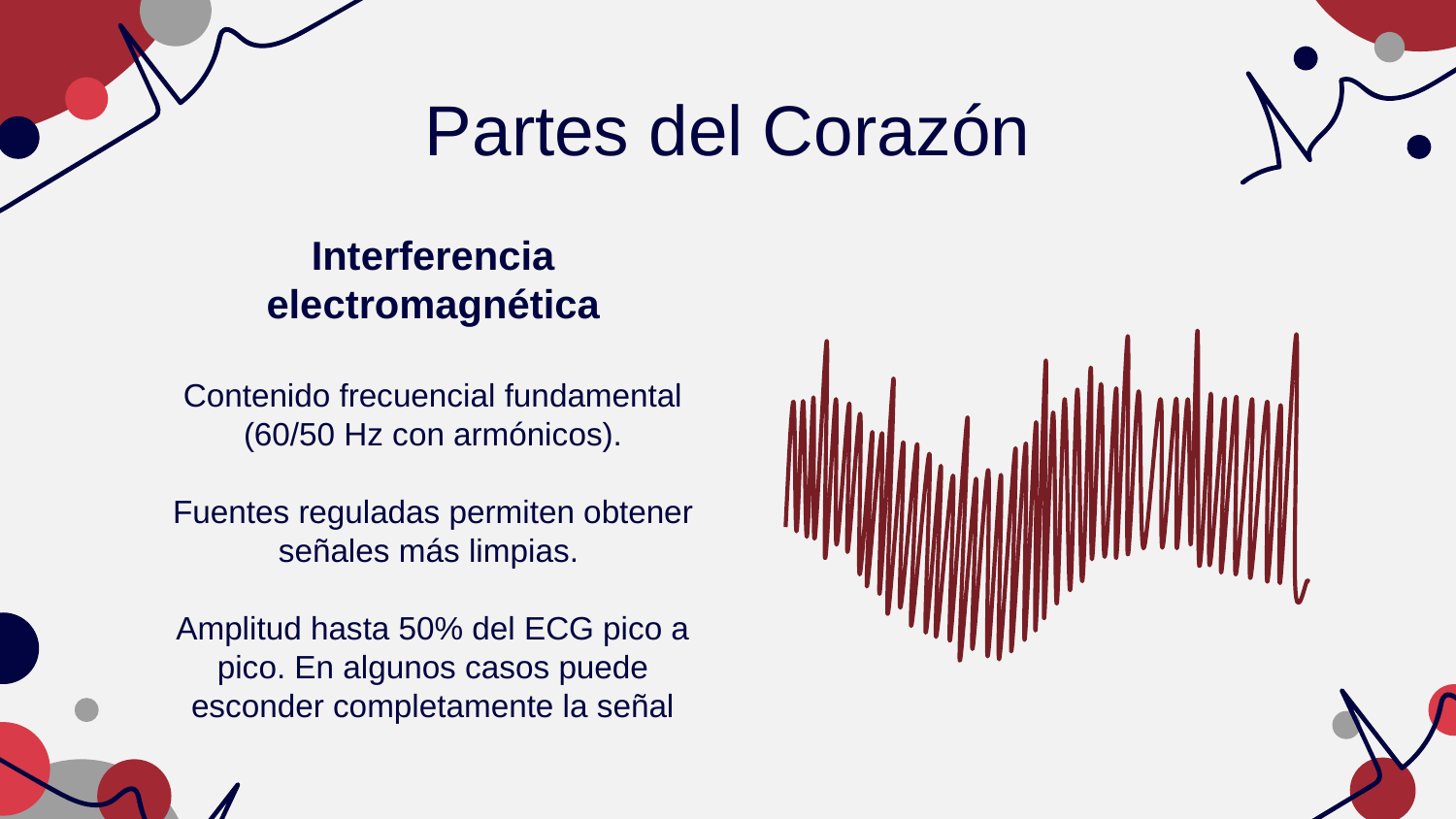

Partes del Corazón
Interferencia electromagnética

Contenido frecuencial fundamental (60/50 Hz con armónicos).

Fuentes reguladas permiten obtener señales más limpias.

Amplitud hasta 50% del ECG pico a pico. En algunos casos puede esconder completamente la señal